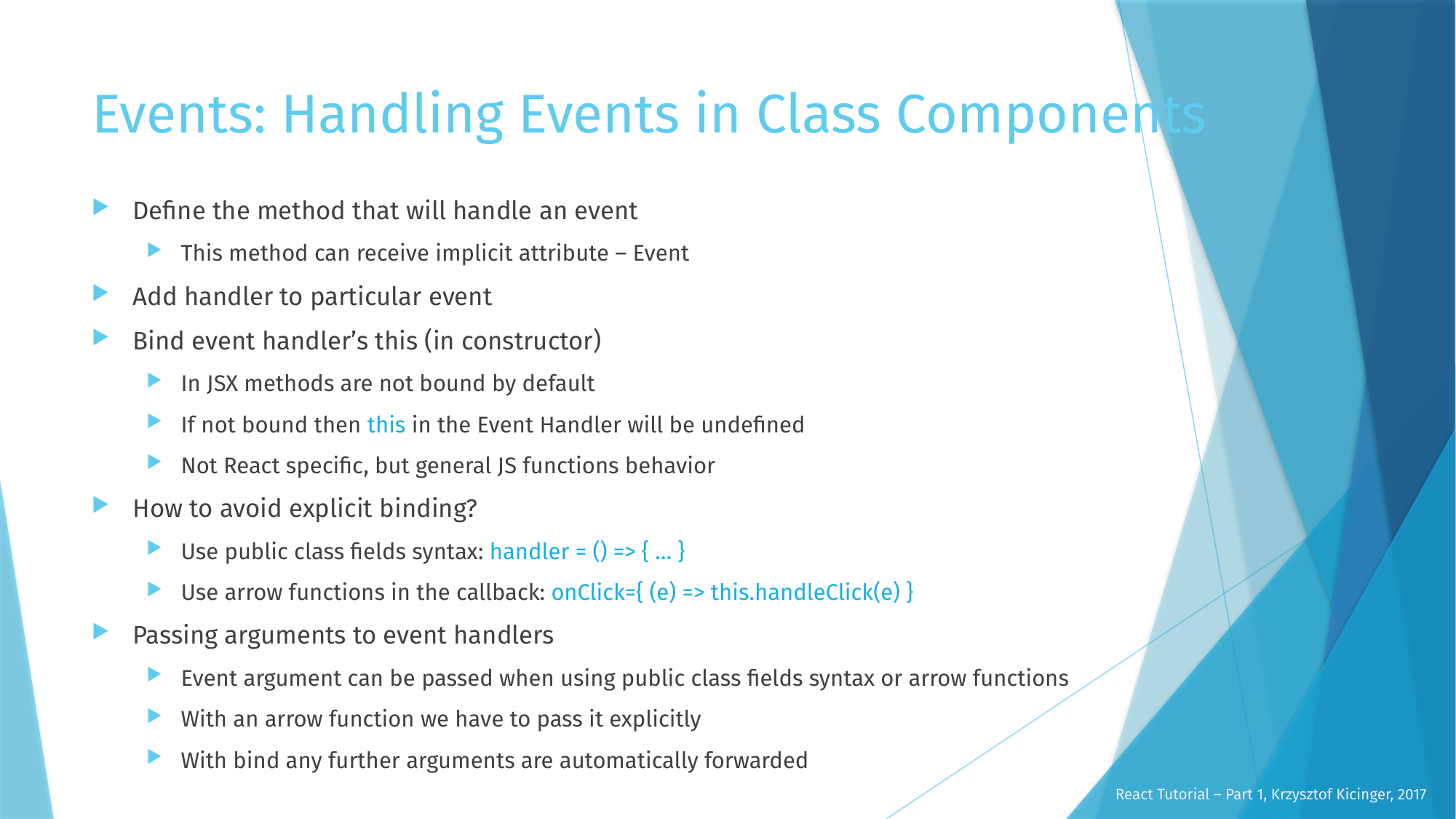

# Events: Handling Events in Class Components
Define the method that will handle an event
This method can receive implicit attribute – Event
Add handler to particular event
Bind event handler’s this (in constructor)
In JSX methods are not bound by default
If not bound then this in the Event Handler will be undefined
Not React specific, but general JS functions behavior
How to avoid explicit binding?
Use public class fields syntax: handler = () => { … }
Use arrow functions in the callback: onClick={ (e) => this.handleClick(e) }
Passing arguments to event handlers
Event argument can be passed when using public class fields syntax or arrow functions
With an arrow function we have to pass it explicitly
With bind any further arguments are automatically forwarded
React Tutorial – Part 1, Krzysztof Kicinger, 2017